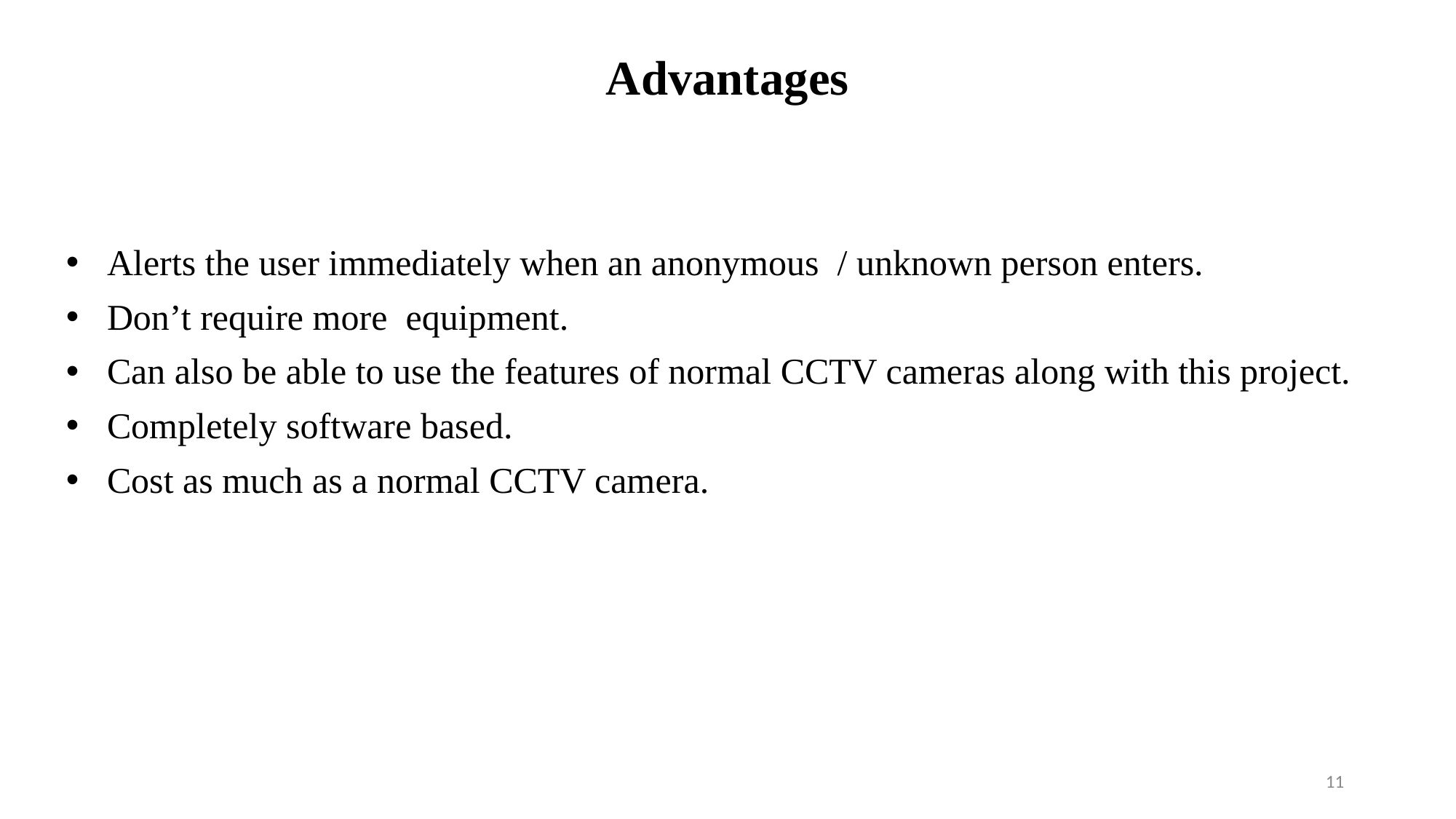

# Advantages
Alerts the user immediately when an anonymous  / unknown person enters.
Don’t require more  equipment.
Can also be able to use the features of normal CCTV cameras along with this project.
Completely software based.
Cost as much as a normal CCTV camera.

11